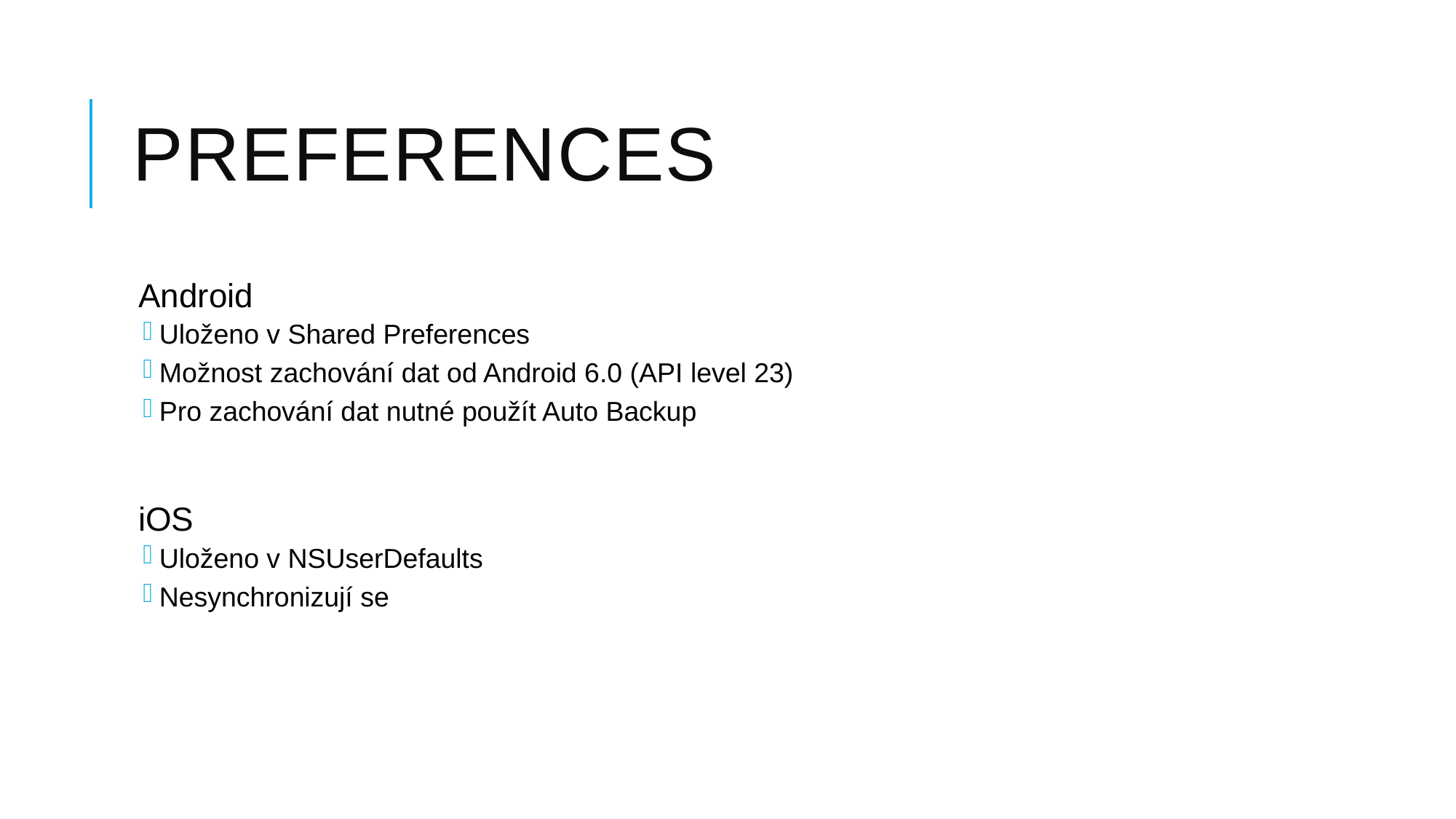

# Preferences
Android
Uloženo v Shared Preferences
Možnost zachování dat od Android 6.0 (API level 23)
Pro zachování dat nutné použít Auto Backup

iOS
Uloženo v NSUserDefaults
Nesynchronizují se